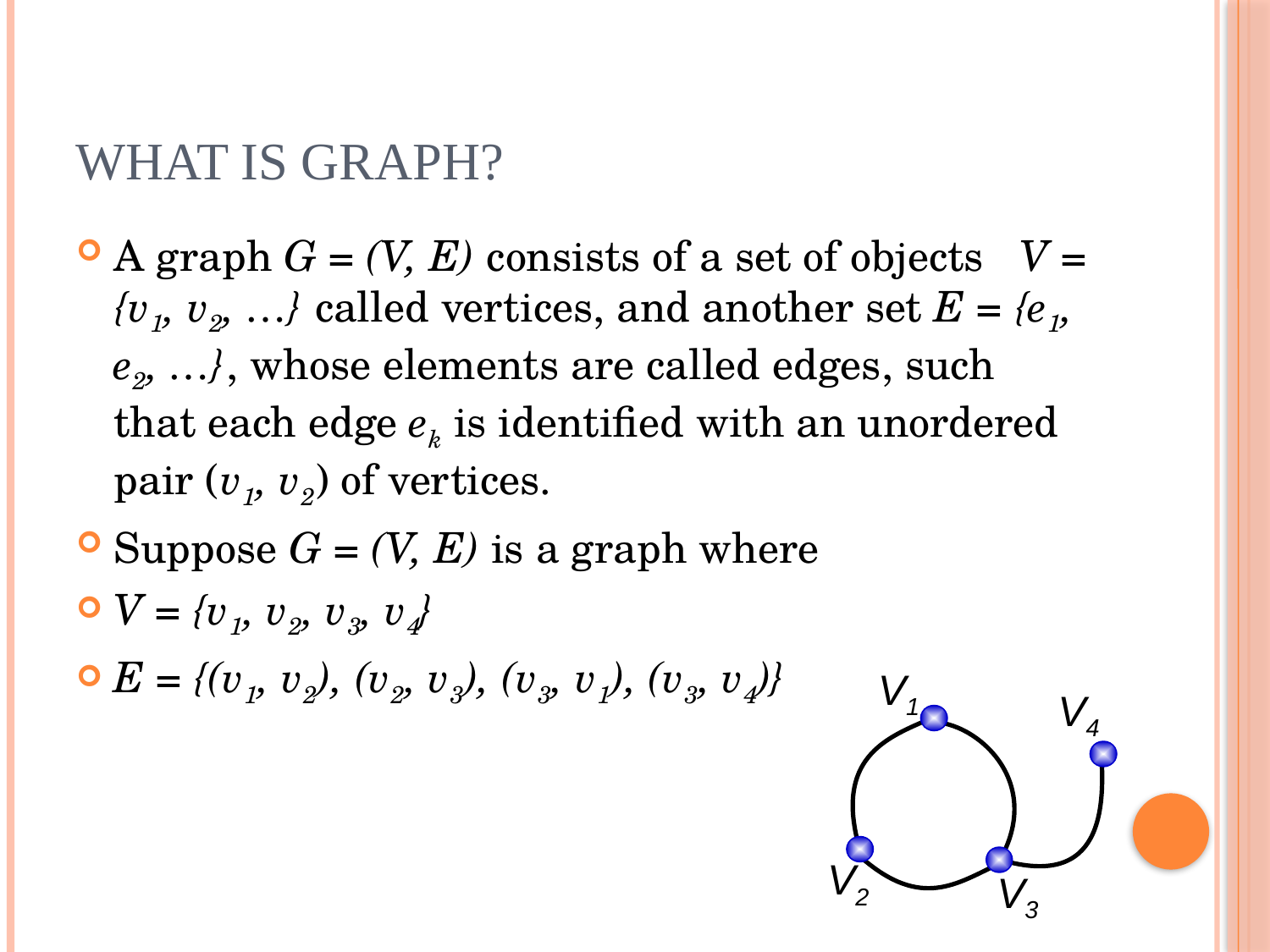

# What is Graph?
A graph G = (V, E) consists of a set of objects   V = {v1, v2, …} called vertices, and another set E = {e1, e2, …}, whose elements are called edges, such that each edge ek is identified with an unordered pair (v1, v2) of vertices.
Suppose G = (V, E) is a graph where
V = {v1, v2, v3, v4}
E = {(v1, v2), (v2, v3), (v3, v1), (v3, v4)}
V1
V4
V2
V3